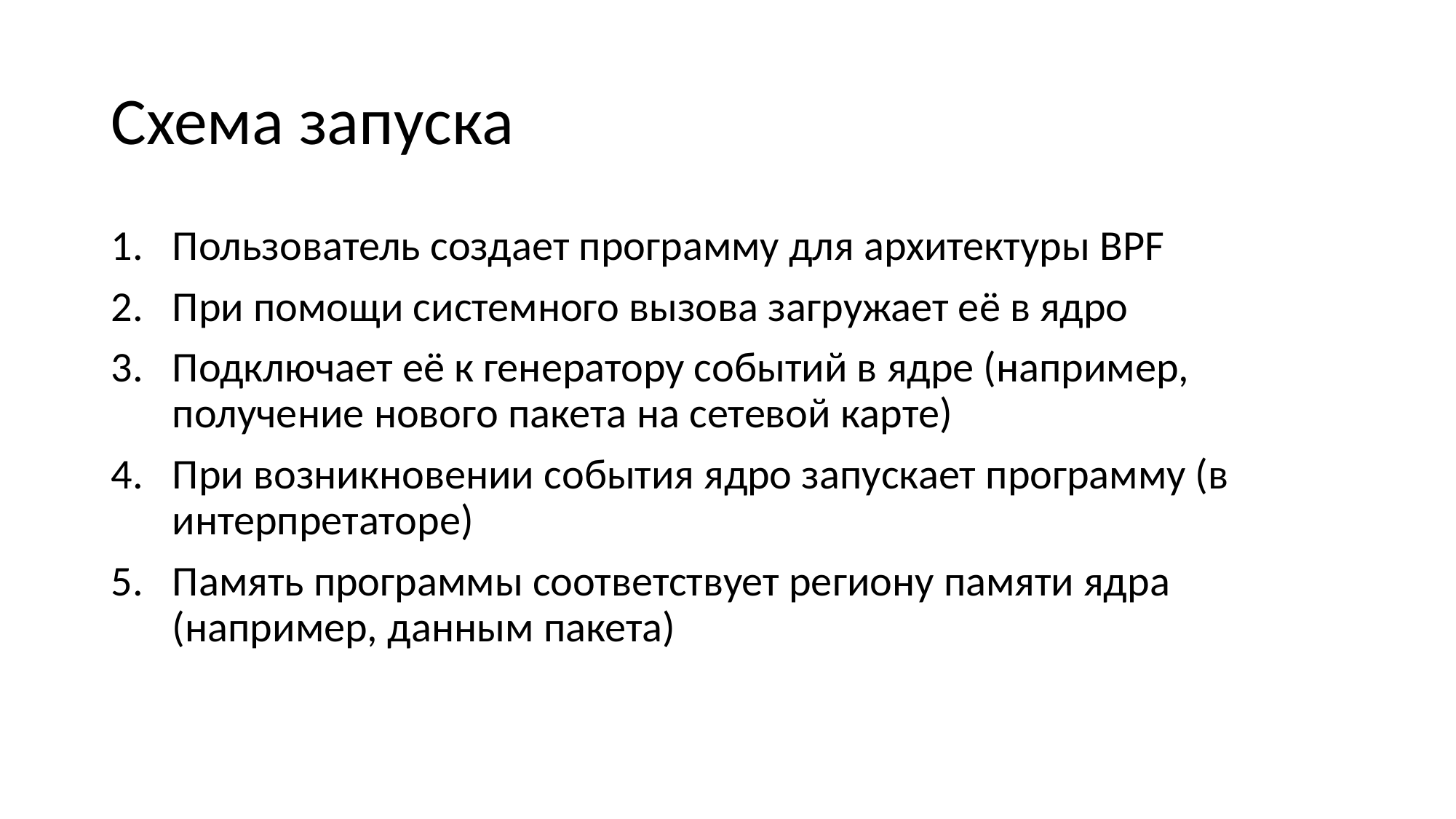

# Схема запуска
Пользователь создает программу для архитектуры BPF
При помощи системного вызова загружает её в ядро
Подключает её к генератору событий в ядре (например, получение нового пакета на сетевой карте)
При возникновении события ядро запускает программу (в интерпретаторе)
Память программы соответствует региону памяти ядра (например, данным пакета)